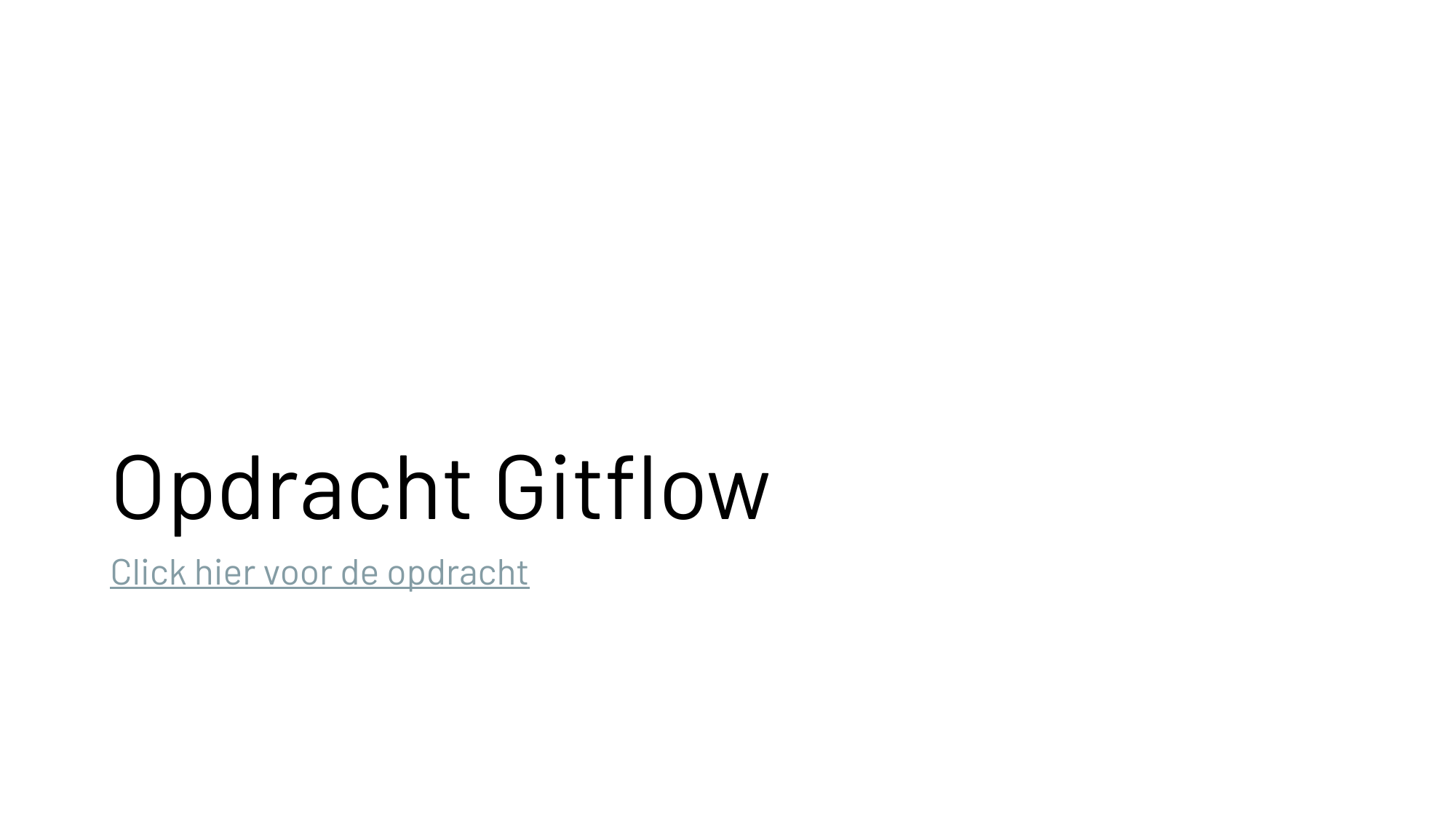

# Opdracht Gitflow
Click hier voor de opdracht